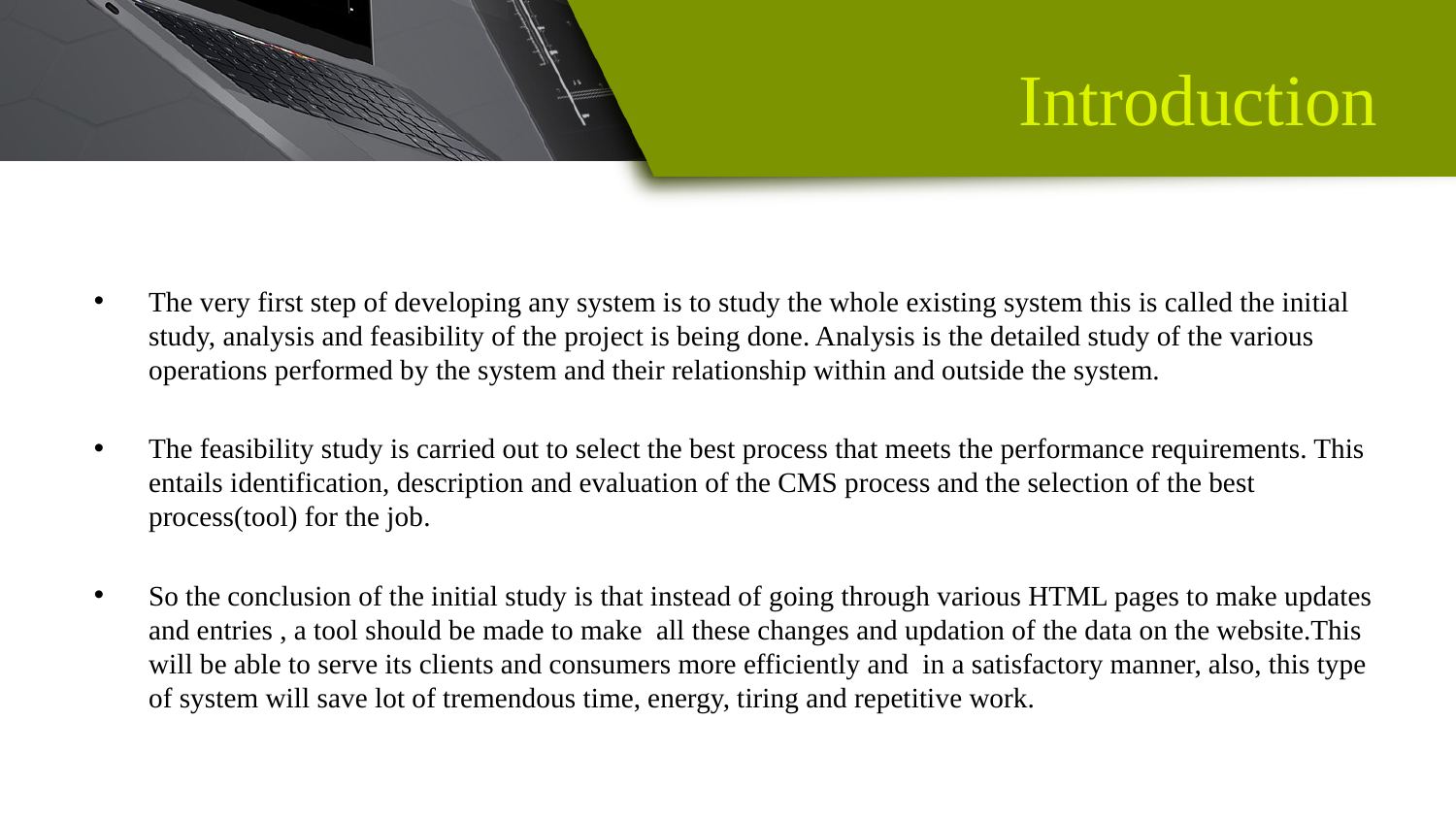

# Introduction
The very first step of developing any system is to study the whole existing system this is called the initial study, analysis and feasibility of the project is being done. Analysis is the detailed study of the various operations performed by the system and their relationship within and outside the system.

The feasibility study is carried out to select the best process that meets the performance requirements. This entails identification, description and evaluation of the CMS process and the selection of the best process(tool) for the job.

So the conclusion of the initial study is that instead of going through various HTML pages to make updates and entries , a tool should be made to make  all these changes and updation of the data on the website.This  will be able to serve its clients and consumers more efficiently and  in a satisfactory manner, also, this type of system will save lot of tremendous time, energy, tiring and repetitive work.